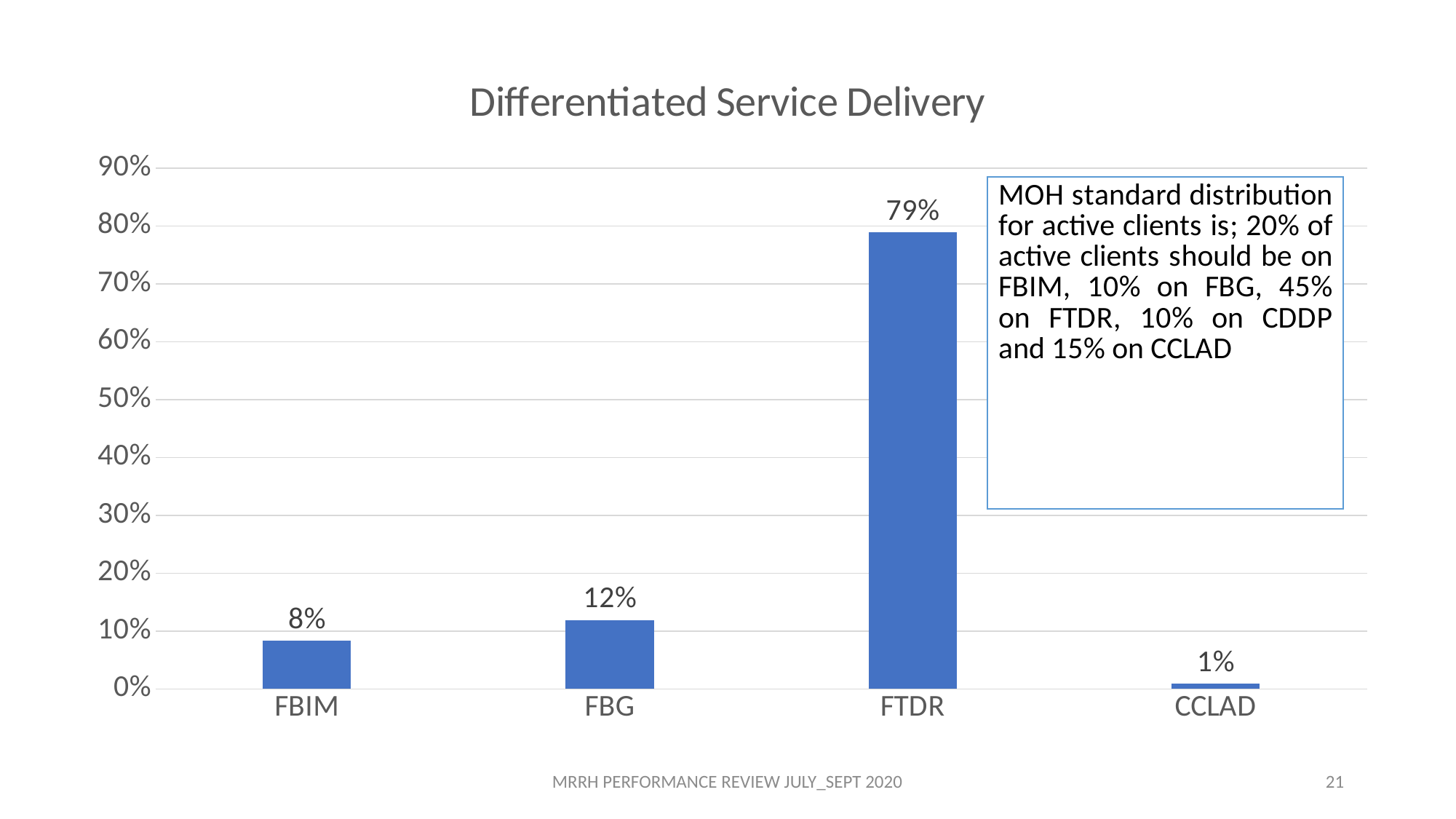

### Chart: Differentiated Service Delivery

| Category | Percentage |
|---|---|
| FBIM | 0.08322597268745169 |
| FBG | 0.11904148415356867 |
| FTDR | 0.7890578029717427 |
| CCLAD | 0.008674740187236966 |
MRRH PERFORMANCE REVIEW JULY_SEPT 2020
21